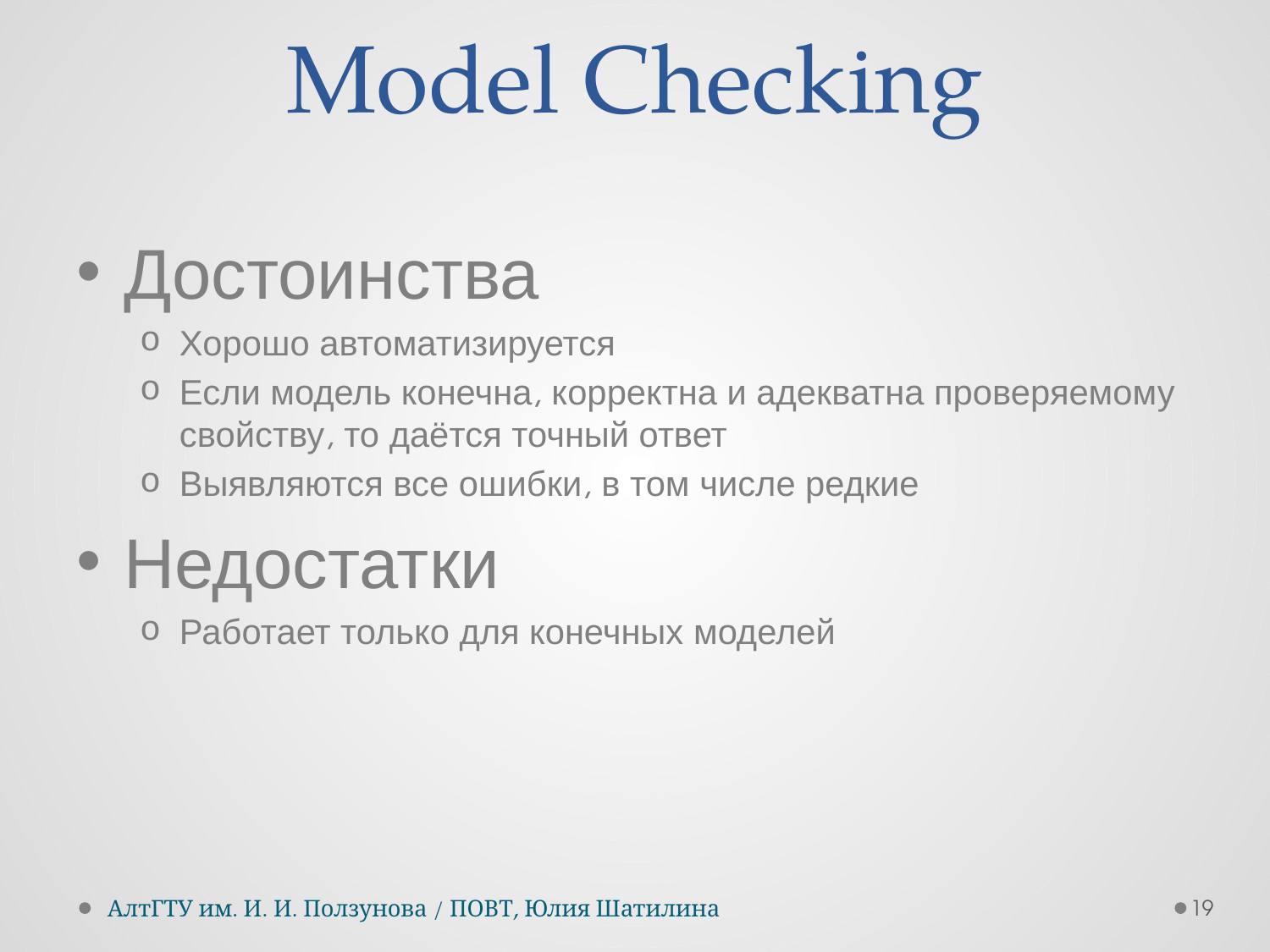

Model Checking
Достоинства
Хорошо автоматизируется
Если модель конечна, корректна и адекватна проверяемому свойству, то даётся точный ответ
Выявляются все ошибки, в том числе редкие
Недостатки
Работает только для конечных моделей
19
АлтГТУ им. И. И. Ползунова / ПОВТ, Юлия Шатилина